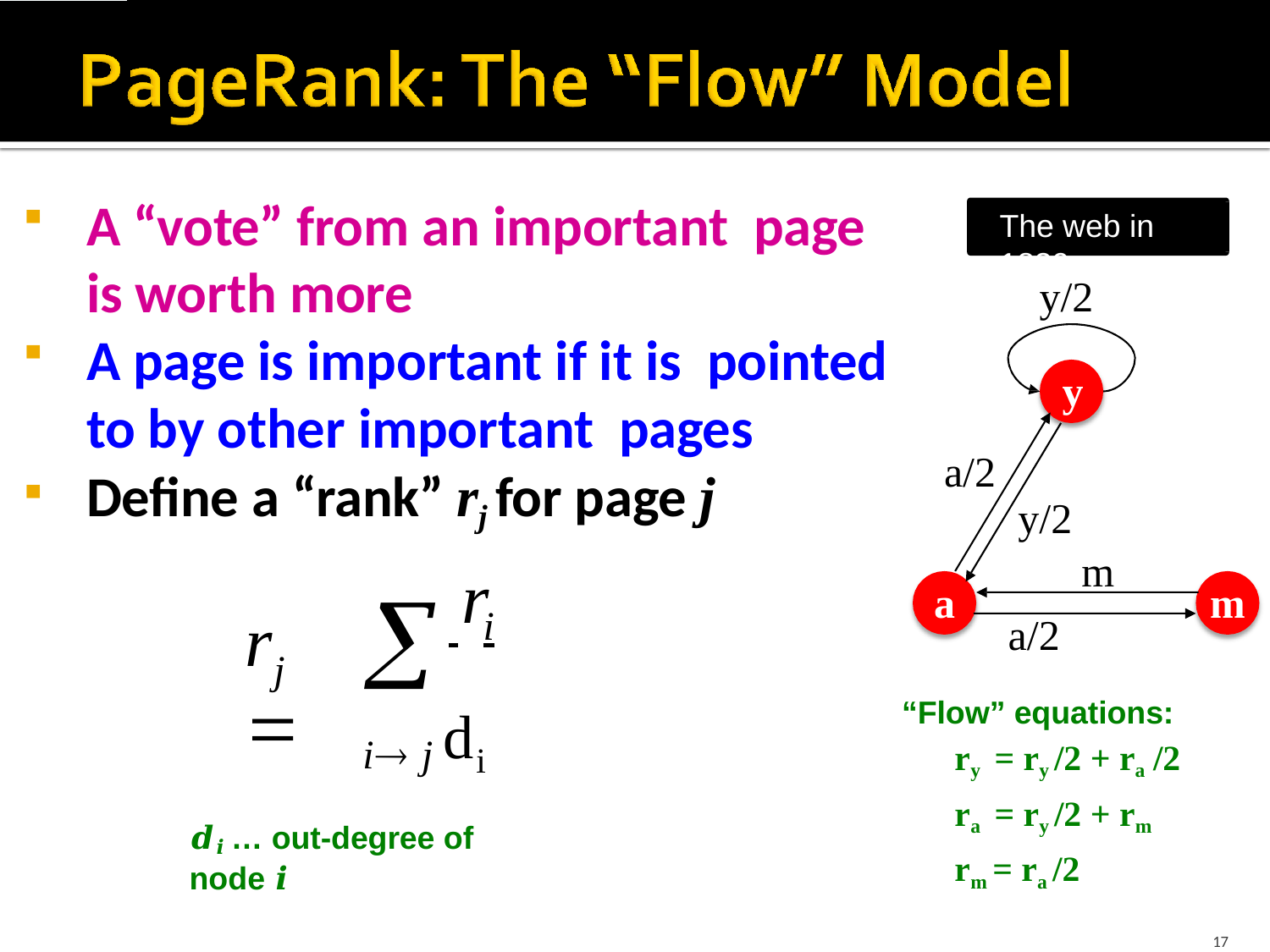

A “vote” from an important  page is worth more
A page is important if it is  pointed to by other important  pages
Define a “rank” rj for page j

The web in 1839
y/2

y
a/2
y/2

m
r
∑
r	=
 	i
j
i→ j di

a
m

a/2

“Flow” equations:
ry = ry /2 + ra /2
ra = ry /2 + rm  rm = ra /2
𝒅𝒊 … out-degree of node 𝒊
17